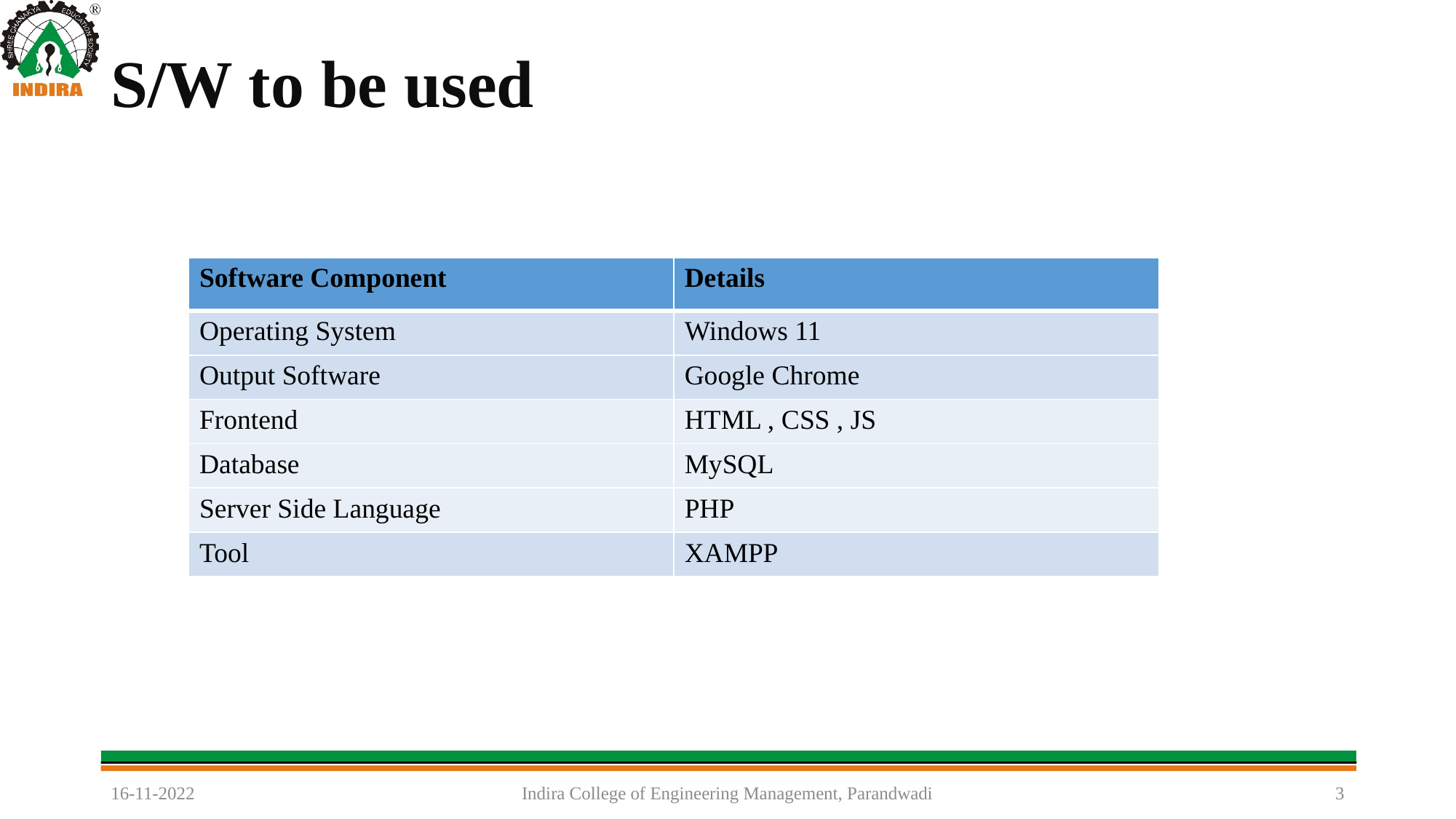

# S/W to be used
| Software Component | Details |
| --- | --- |
| Operating System | Windows 11 |
| Output Software | Google Chrome |
| Frontend | HTML , CSS , JS |
| Database | MySQL |
| Server Side Language | PHP |
| Tool | XAMPP |
16-11-2022
Indira College of Engineering Management, Parandwadi
3